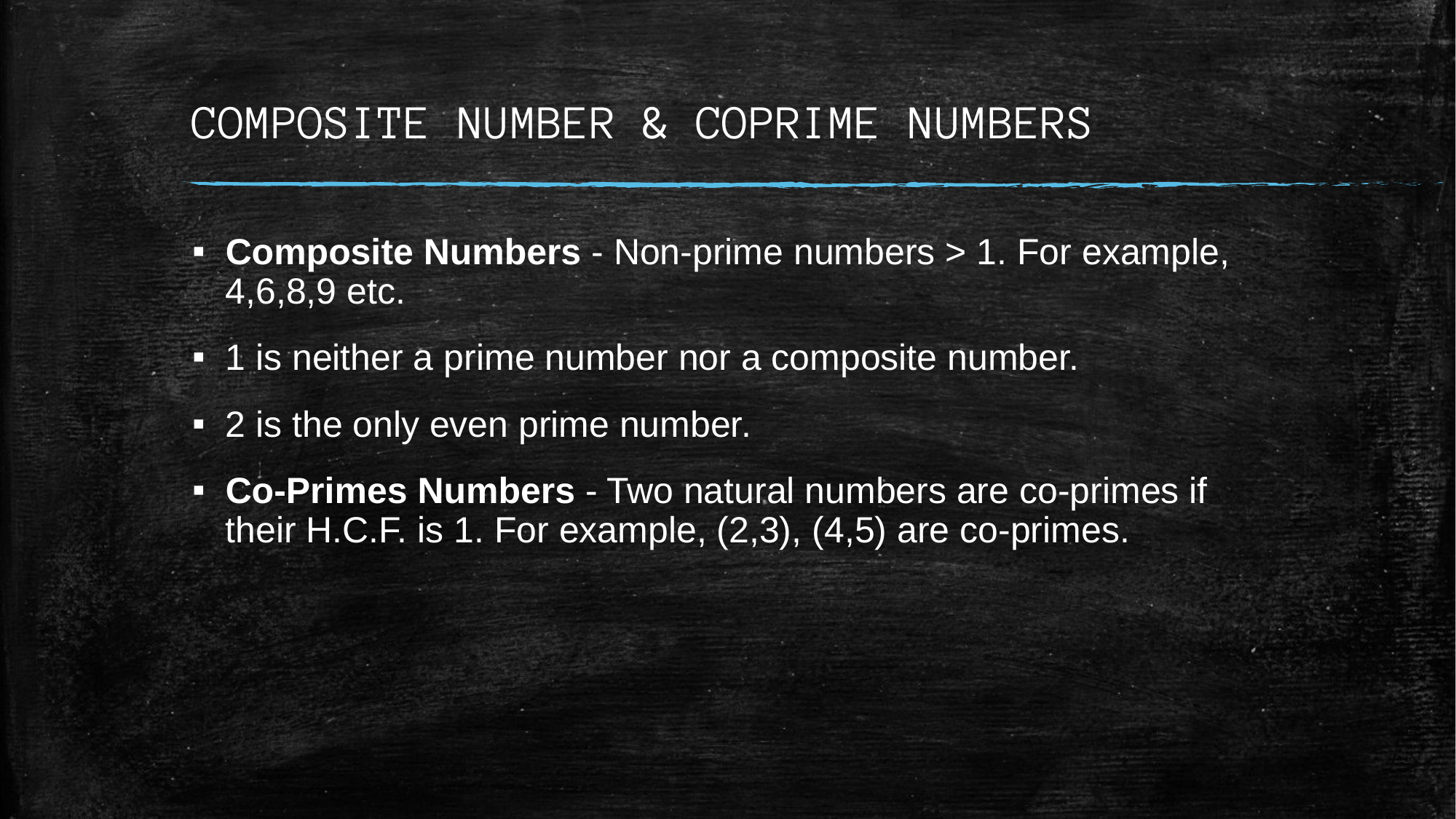

# COMPOSITE NUMBER & COPRIME NUMBERS
Composite Numbers - Non-prime numbers > 1. For example, 4,6,8,9 etc.
1 is neither a prime number nor a composite number.
2 is the only even prime number.
Co-Primes Numbers - Two natural numbers are co-primes if their H.C.F. is 1. For example, (2,3), (4,5) are co-primes.